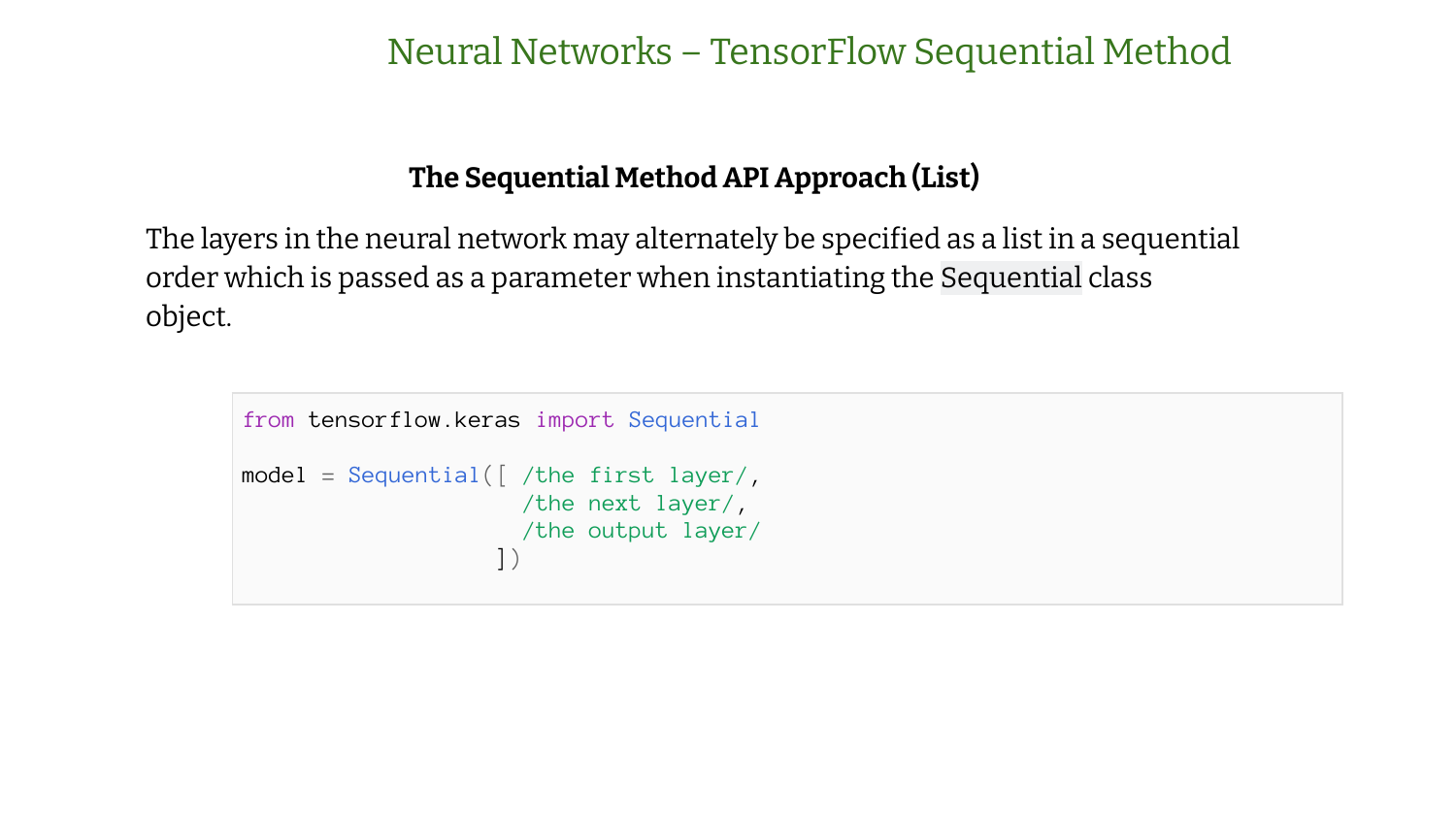

Neural Networks – TensorFlow Sequential Method
The Sequential Method API Approach (List)
The layers in the neural network may alternately be specified as a list in a sequential order which is passed as a parameter when instantiating the Sequential class object.

| from tensorflow.keras import Sequential model = Sequential([ /the first layer/, /the next layer/, /the output layer/ ]) |
| --- |